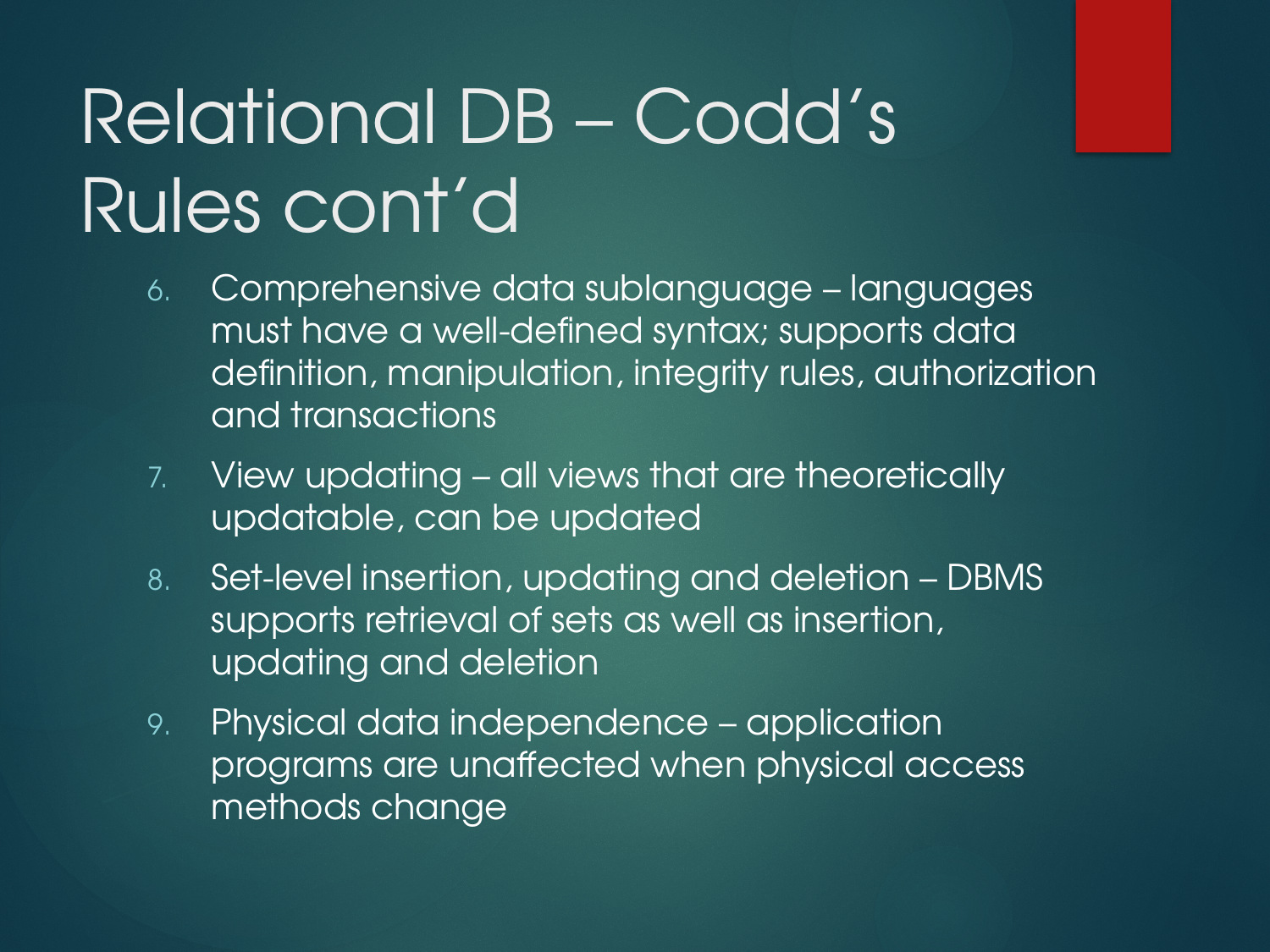

# Relational DB – Codd’s Rules cont’d
Comprehensive data sublanguage – languages must have a well-defined syntax; supports data definition, manipulation, integrity rules, authorization and transactions
View updating – all views that are theoretically updatable, can be updated
Set-level insertion, updating and deletion – DBMS supports retrieval of sets as well as insertion, updating and deletion
Physical data independence – application programs are unaffected when physical access methods change